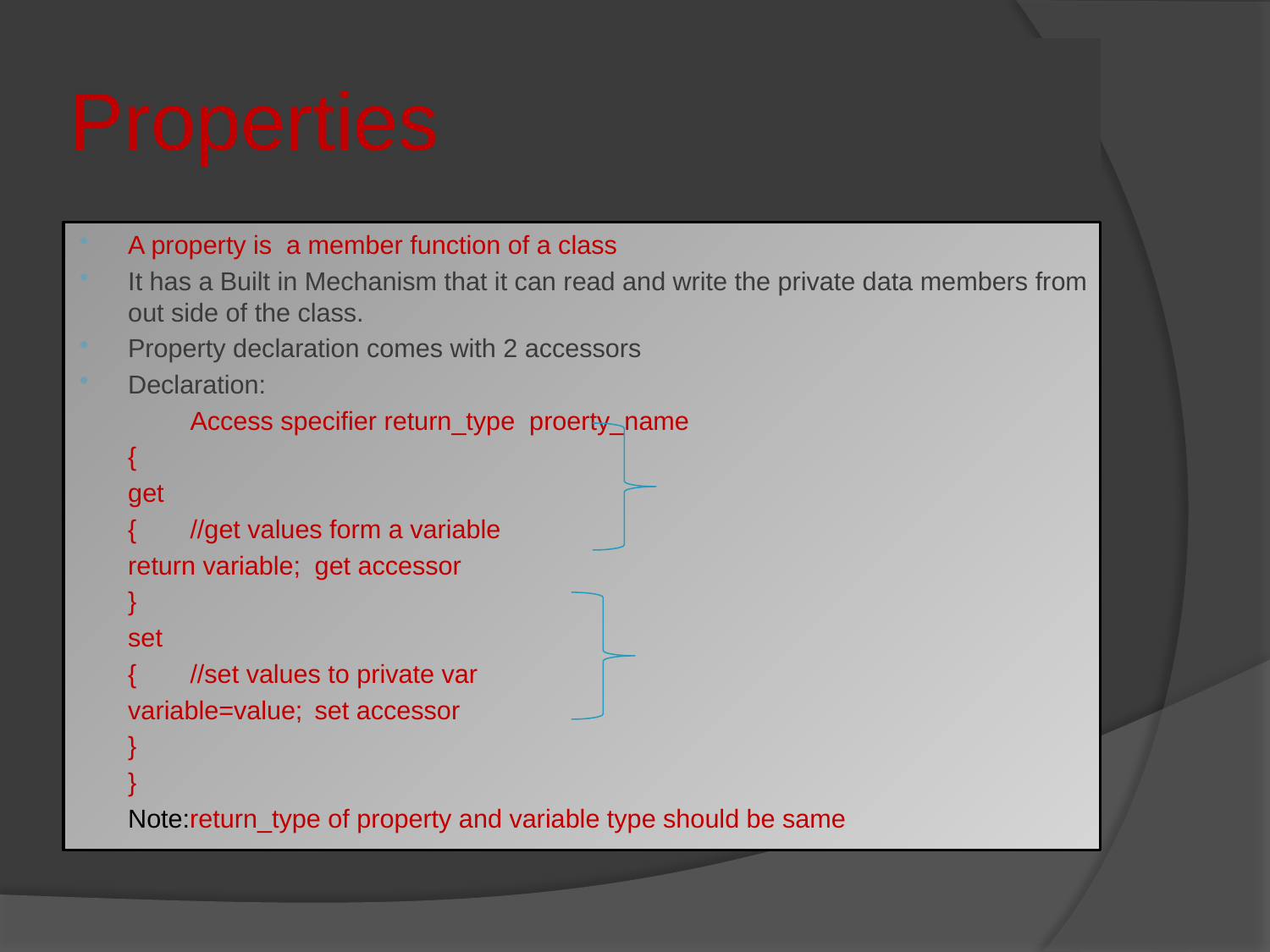

# Properties
A property is  a member function of a class
It has a Built in Mechanism that it can read and write the private data members from out side of the class.
Property declaration comes with 2 accessors
Declaration:
	 	Access specifier return_type  proerty_name
			{
			get
			{			//get values form a variable
			return variable;		get accessor
			}
			set
			{			//set values to private var
			variable=value;		set accessor
			}
			}
		Note:return_type of property and variable type should be same